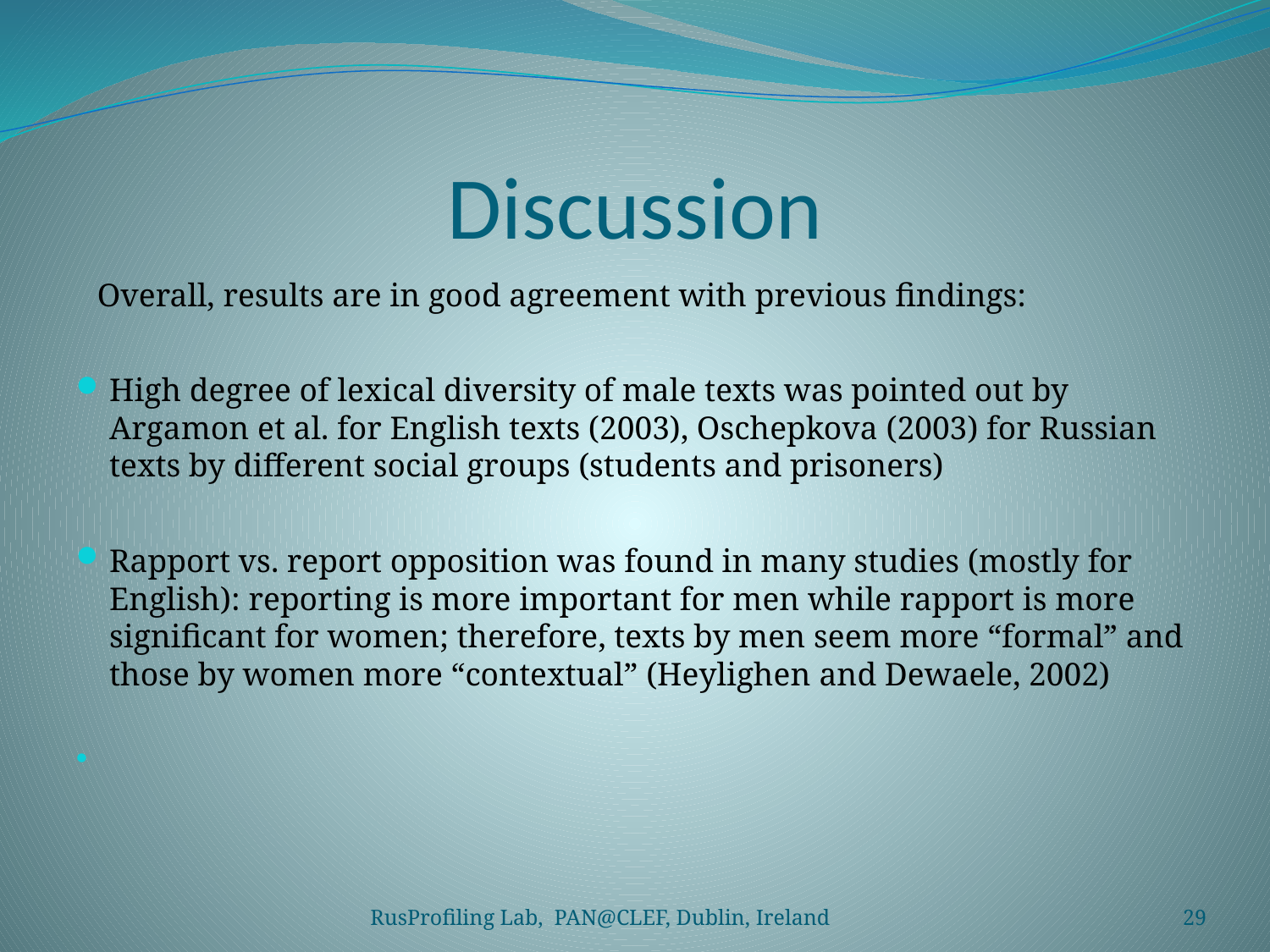

# Discussion
     Overall, results are in good agreement with previous findings:

High degree of lexical diversity of male texts was pointed out by Argamon et al. for English texts (2003), Oschepkova (2003) for Russian texts by different social groups (students and prisoners)

Rapport vs. report opposition was found in many studies (mostly for English): reporting is more important for men while rapport is more significant for women; therefore, texts by men seem more “formal” and those by women more “contextual” (Heylighen and Dewaele, 2002)

RusProfiling Lab,  PAN@CLEF, Dublin, Ireland
29